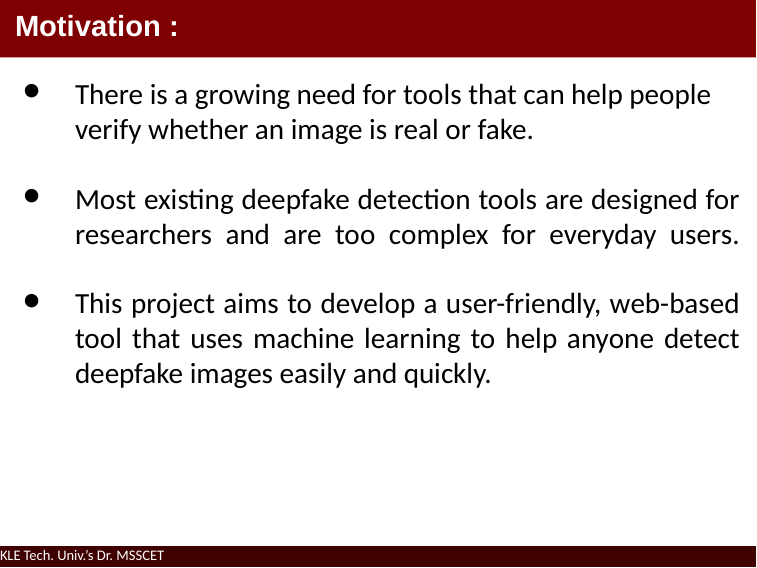

Motivation :
# There is a growing need for tools that can help people verify whether an image is real or fake.
Most existing deepfake detection tools are designed for researchers and are too complex for everyday users.
This project aims to develop a user-friendly, web-based tool that uses machine learning to help anyone detect deepfake images easily and quickly.

KLE Tech. Univ.’s Dr. MSSCET